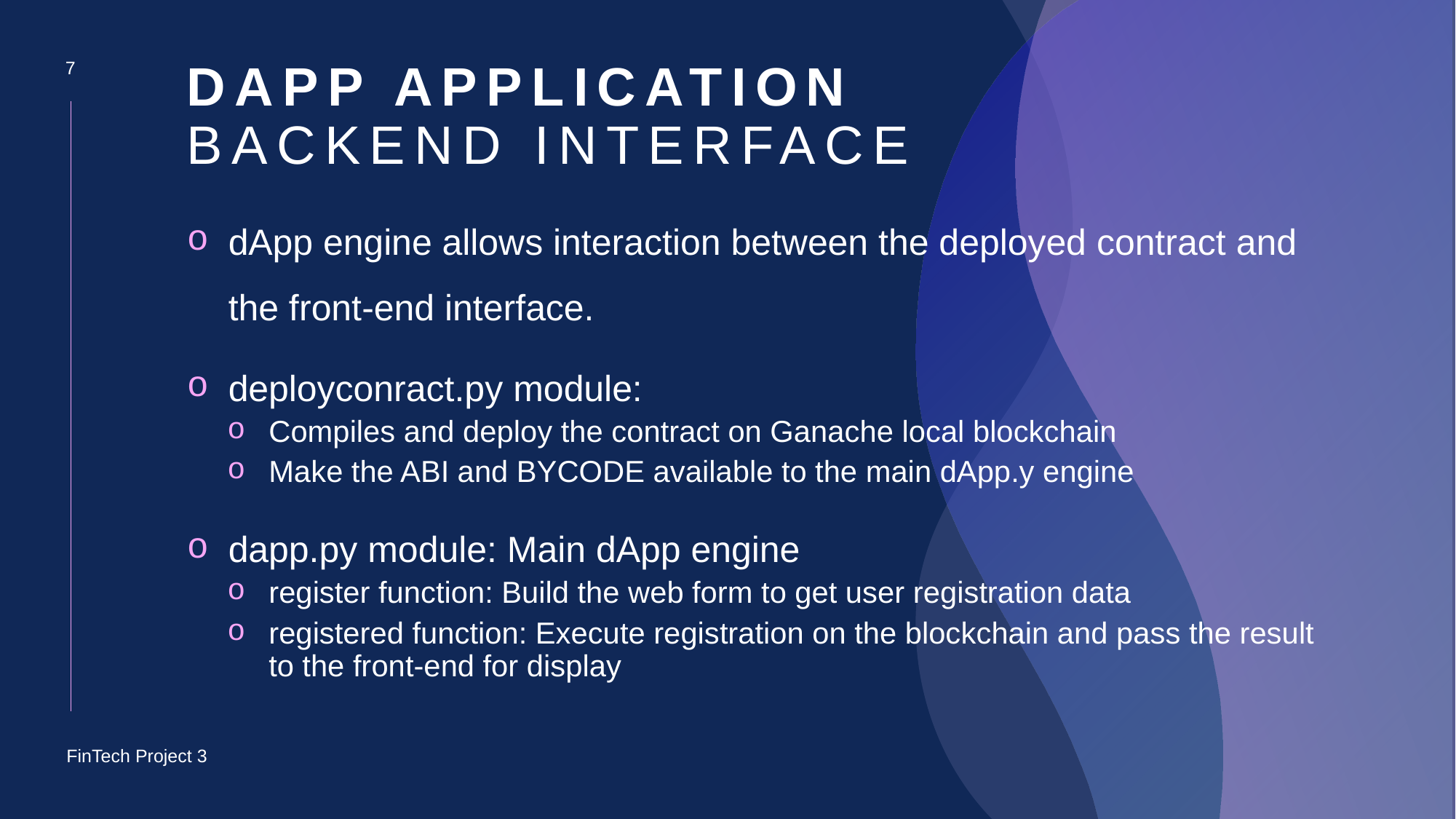

7
# dApp application backend interface
dApp engine allows interaction between the deployed contract and the front-end interface.
deployconract.py module:
Compiles and deploy the contract on Ganache local blockchain
Make the ABI and BYCODE available to the main dApp.y engine
dapp.py module: Main dApp engine
register function: Build the web form to get user registration data
registered function: Execute registration on the blockchain and pass the result to the front-end for display

FinTech Project 3